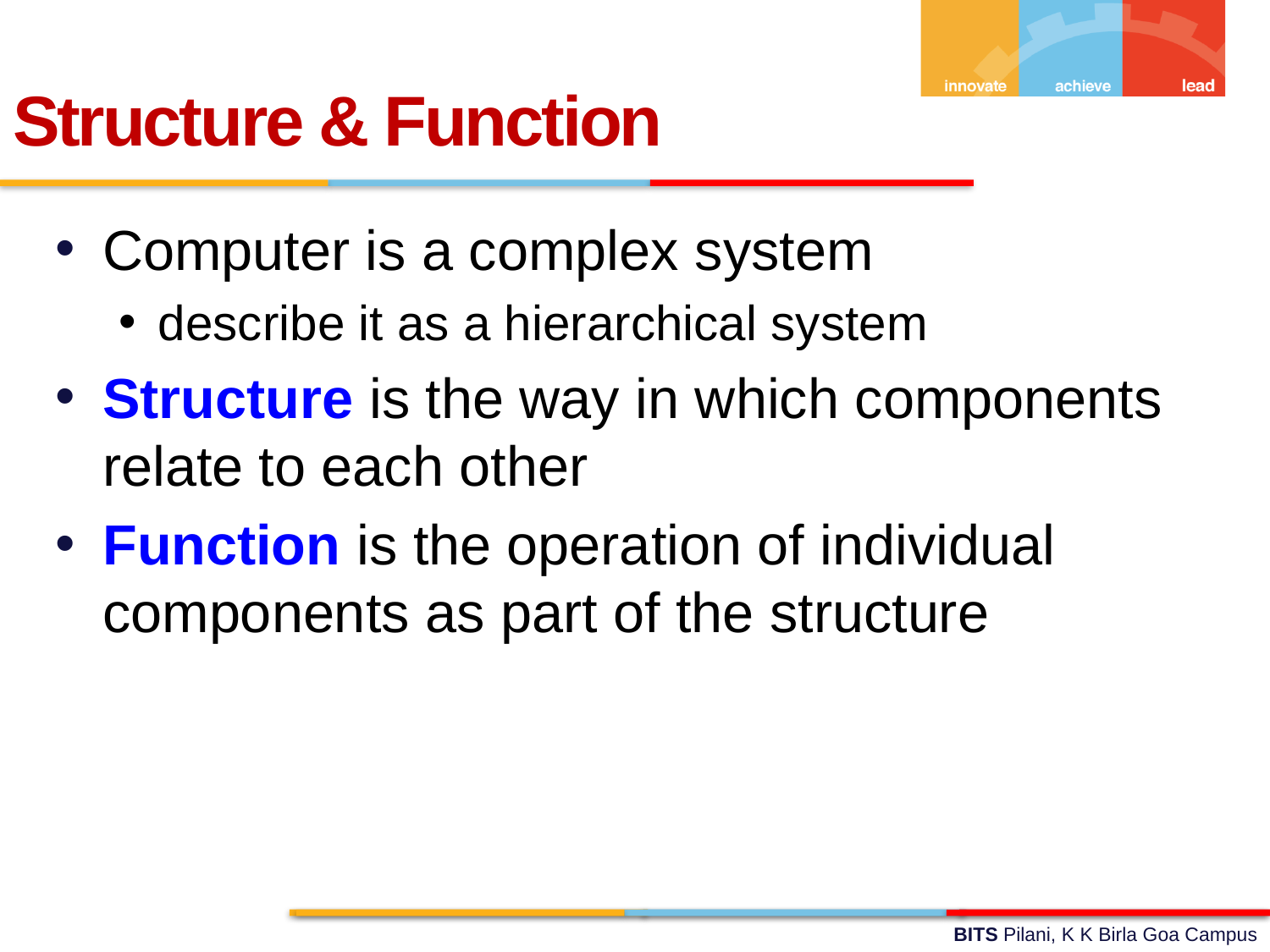

Structure & Function
Computer is a complex system
describe it as a hierarchical system
Structure is the way in which components relate to each other
Function is the operation of individual components as part of the structure